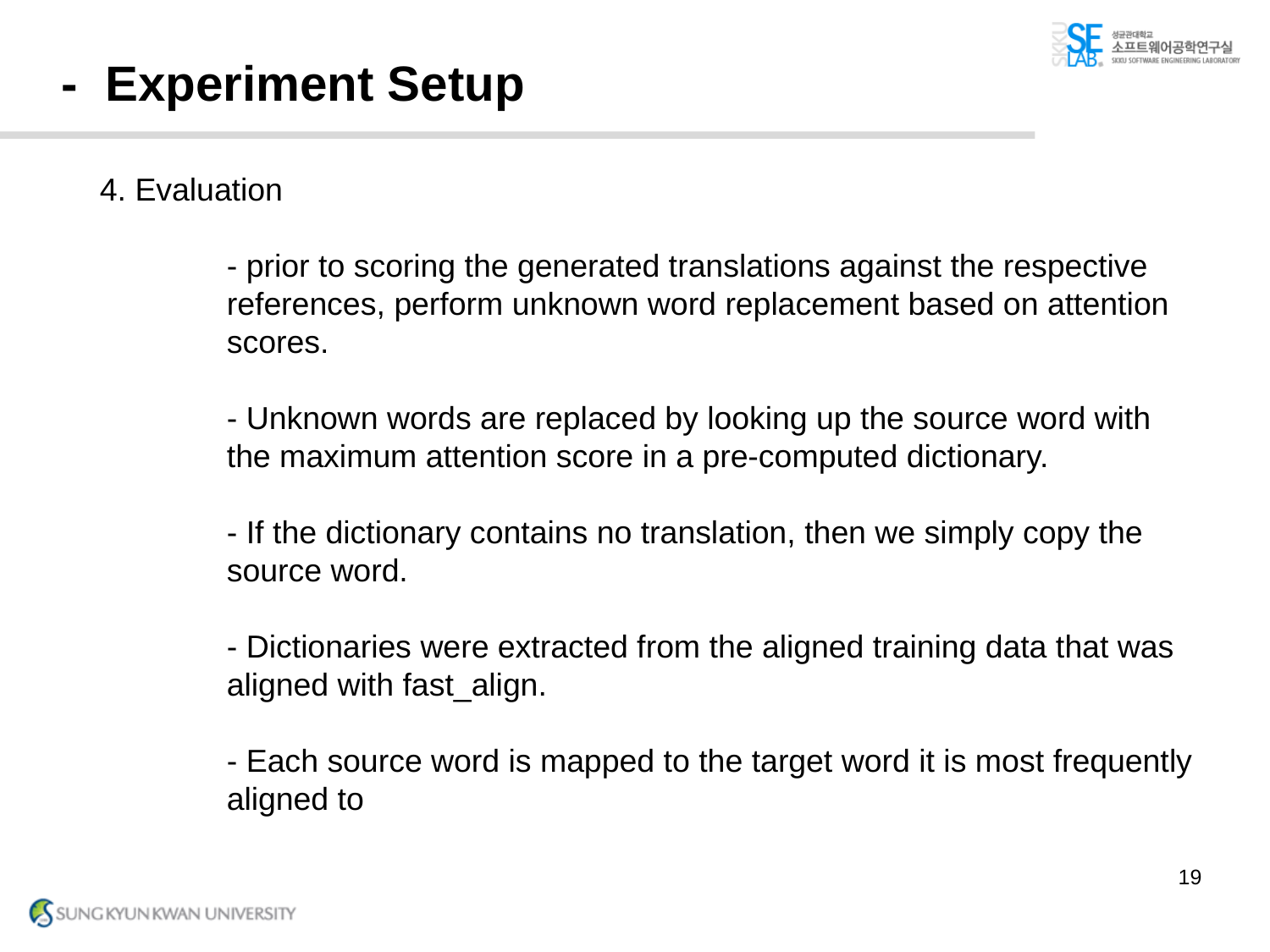

# -  Experiment Setup
4. Evaluation

	- prior to scoring the generated translations against the respective
	references, perform unknown word replacement based on attention
	scores.

	- Unknown words are replaced by looking up the source word with
	the maximum attention score in a pre-computed dictionary.

	- If the dictionary contains no translation, then we simply copy the
	source word.

	- Dictionaries were extracted from the aligned training data that was
	aligned with fast_align.

	- Each source word is mapped to the target word it is most frequently
	aligned to
19